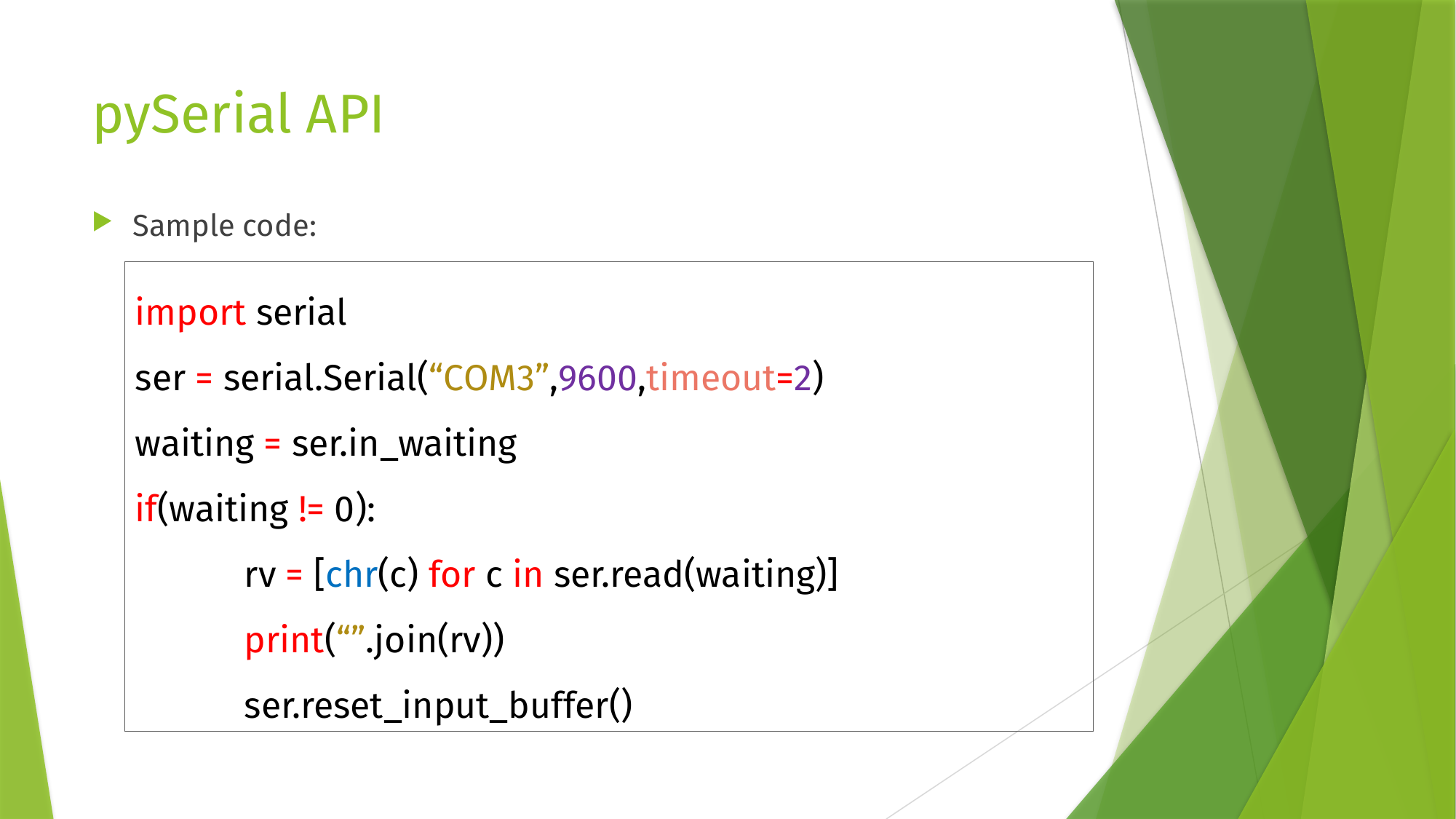

# pySerial API
Sample code:

import serial
ser = serial.Serial(“COM3”,9600,timeout=2)
waiting = ser.in_waiting
if(waiting != 0):
	rv = [chr(c) for c in ser.read(waiting)]
	print(“”.join(rv))
	ser.reset_input_buffer()